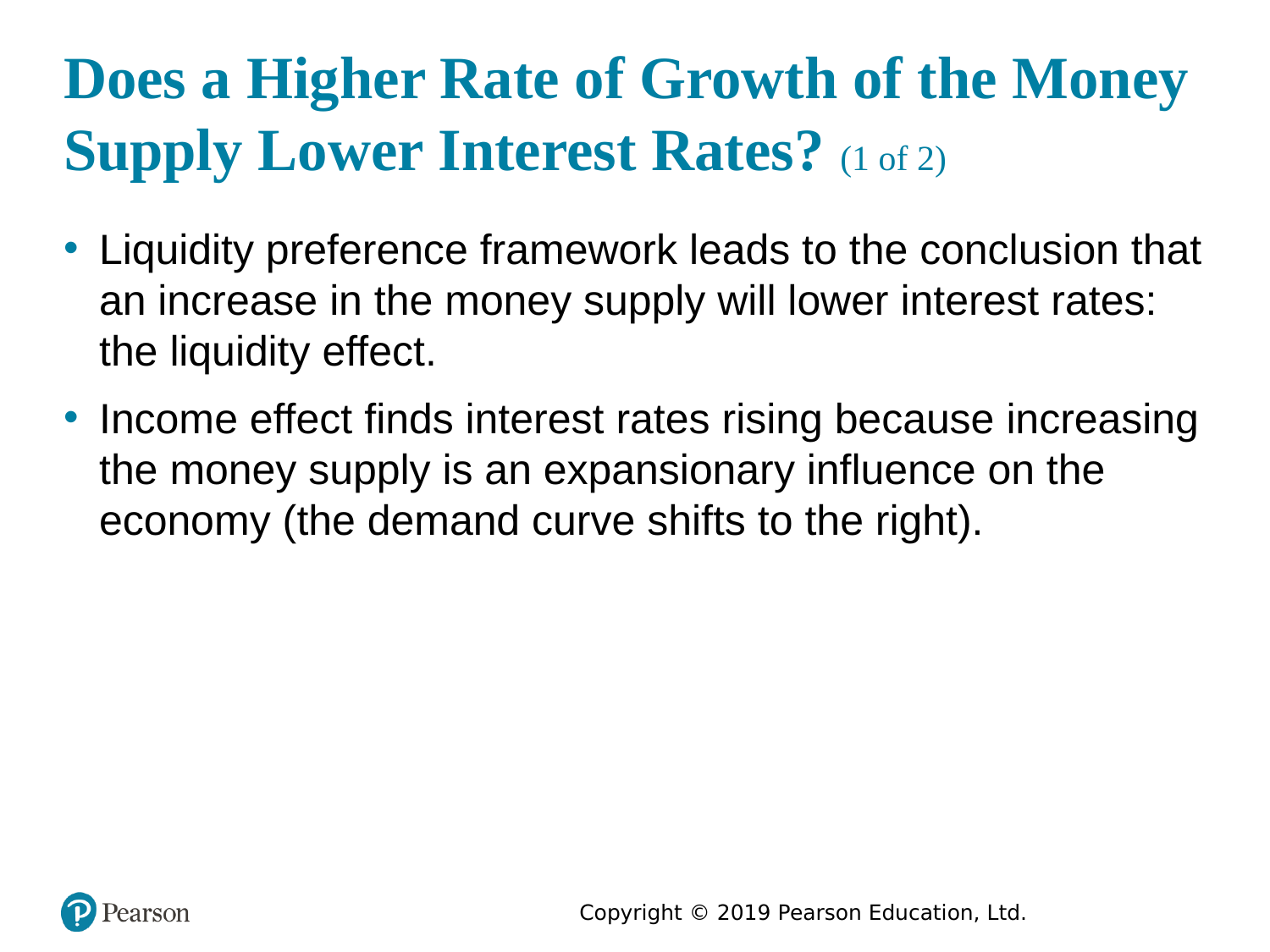

# Does a Higher Rate of Growth of the Money Supply Lower Interest Rates? (1 of 2)
Liquidity preference framework leads to the conclusion that an increase in the money supply will lower interest rates: the liquidity effect.
Income effect finds interest rates rising because increasing the money supply is an expansionary influence on the economy (the demand curve shifts to the right).